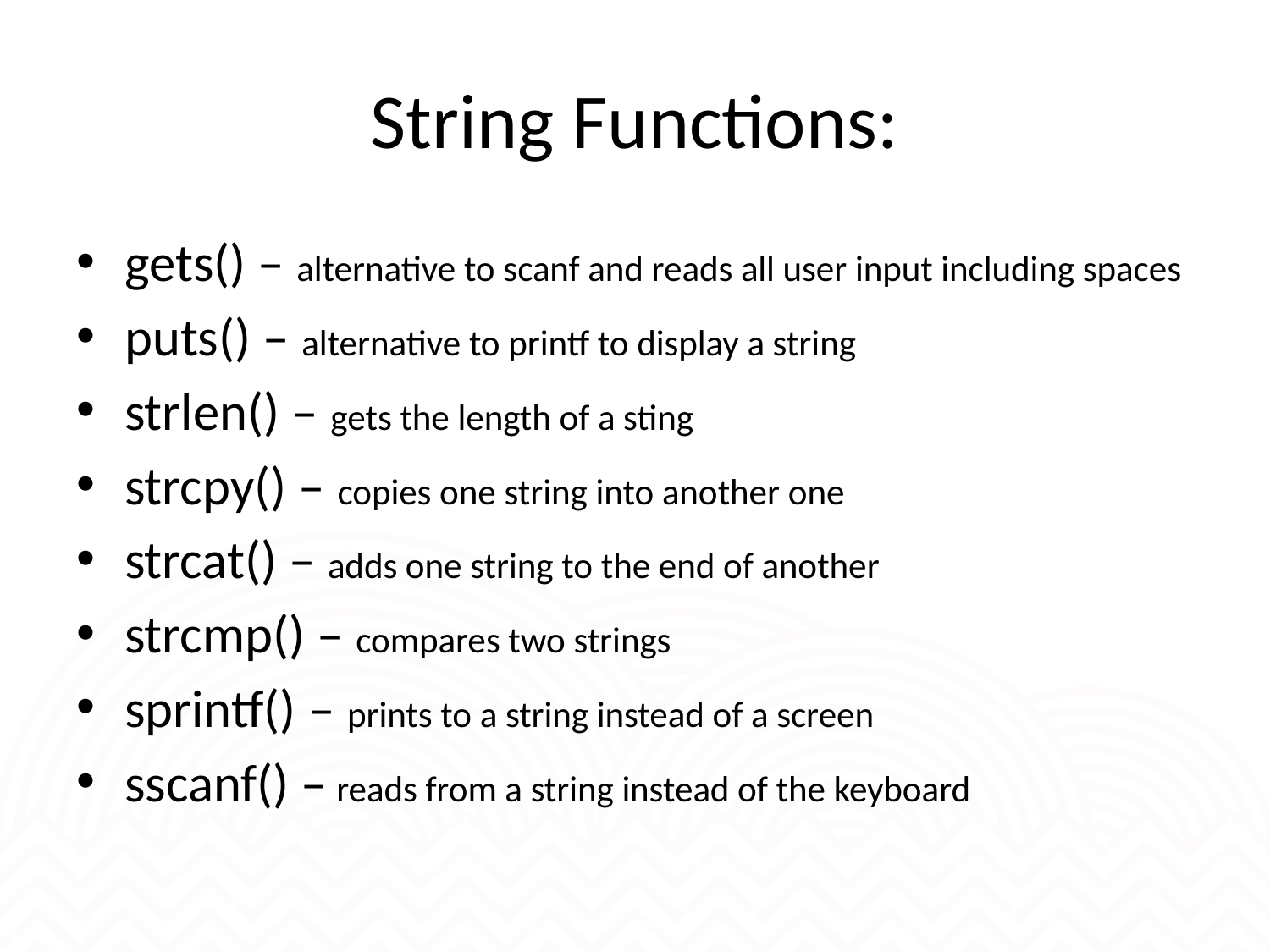

# String Functions:
gets() – alternative to scanf and reads all user input including spaces
puts() – alternative to printf to display a string
strlen() – gets the length of a sting
strcpy() – copies one string into another one
strcat() – adds one string to the end of another
strcmp() – compares two strings
sprintf() – prints to a string instead of a screen
sscanf() – reads from a string instead of the keyboard